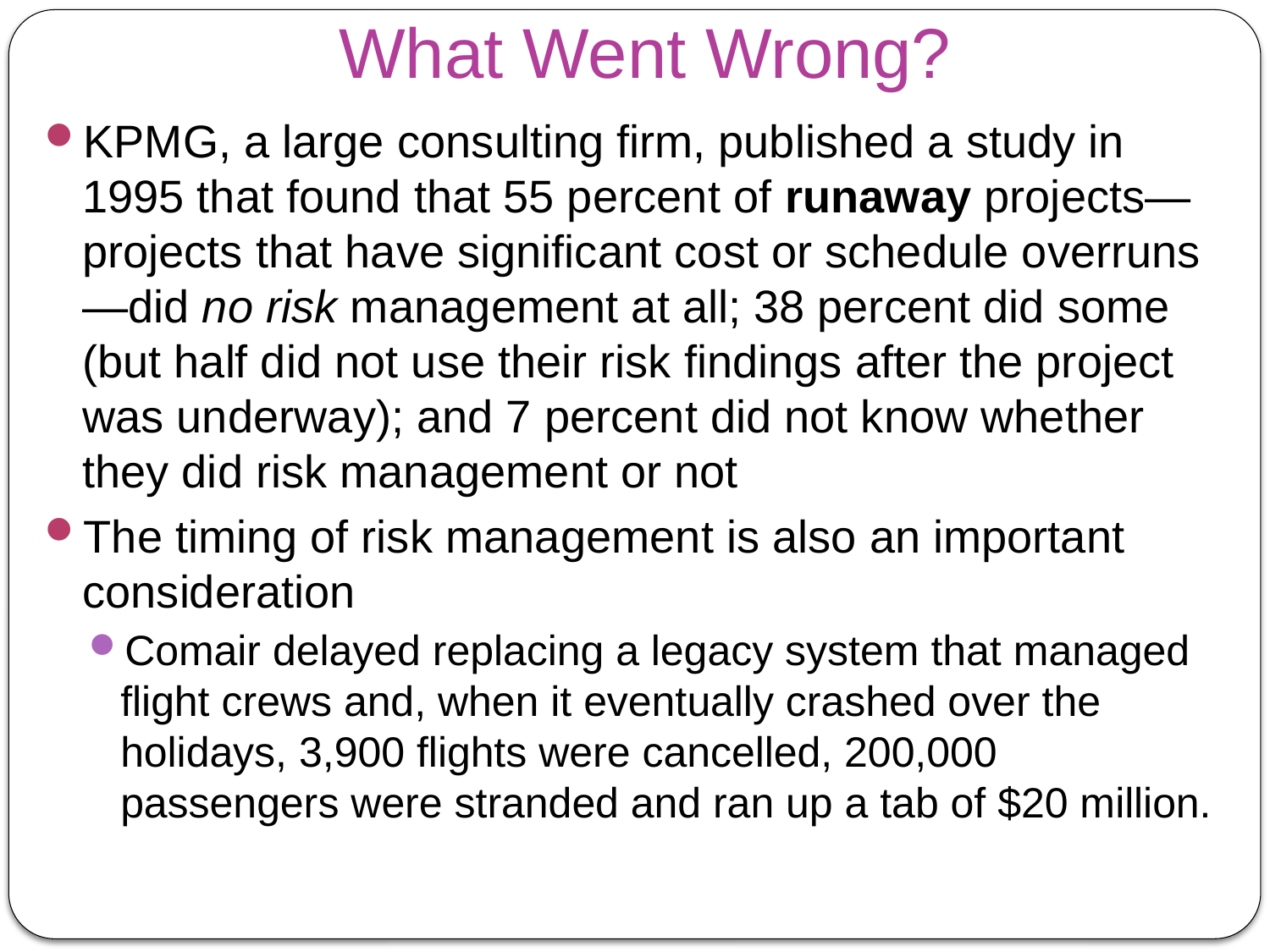

# What Went Wrong?
KPMG, a large consulting firm, published a study in 1995 that found that 55 percent of runaway projects—projects that have significant cost or schedule overruns—did no risk management at all; 38 percent did some (but half did not use their risk findings after the project was underway); and 7 percent did not know whether they did risk management or not
The timing of risk management is also an important consideration
Comair delayed replacing a legacy system that managed flight crews and, when it eventually crashed over the holidays, 3,900 flights were cancelled, 200,000 passengers were stranded and ran up a tab of $20 million.